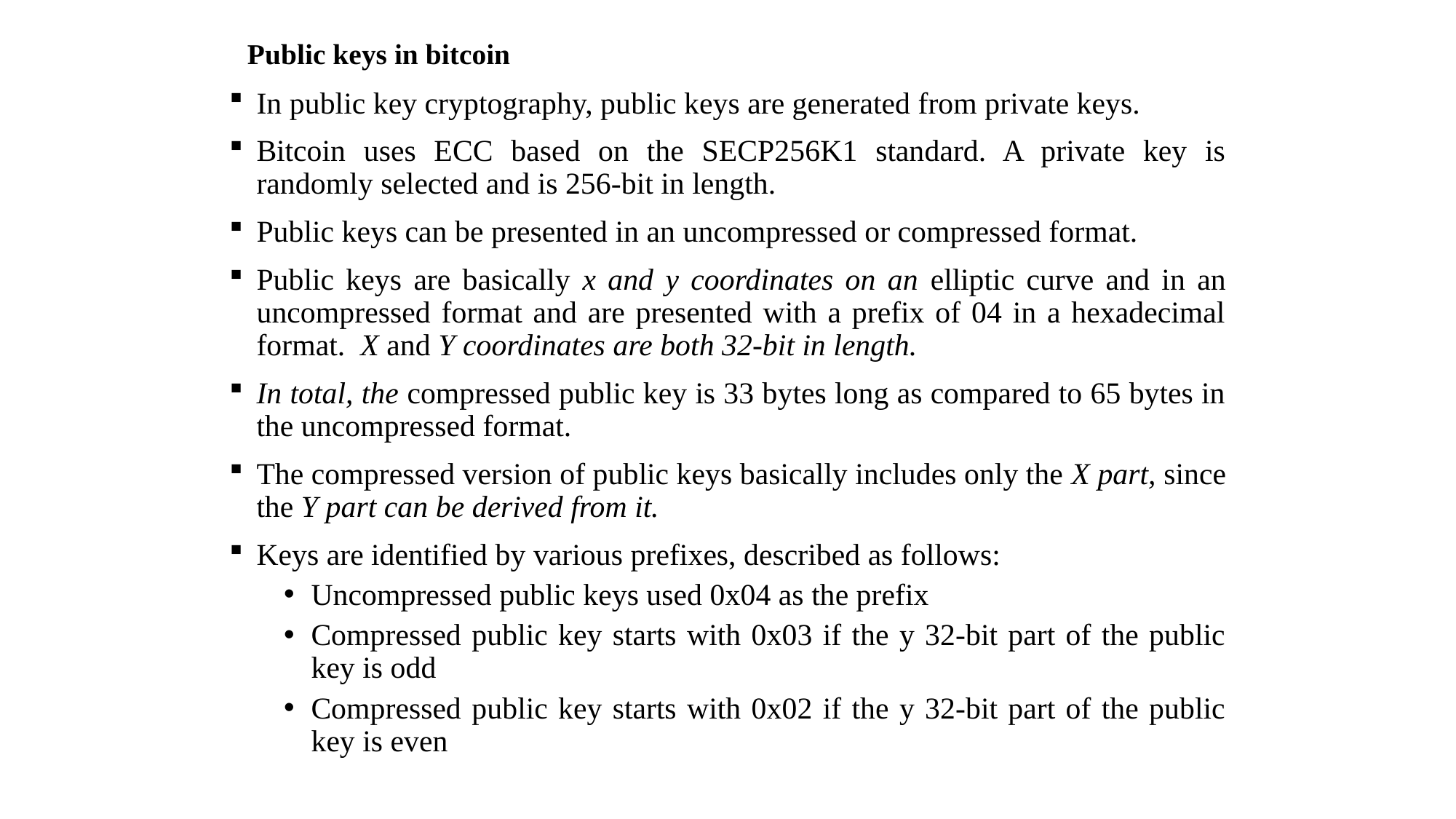

# Public keys in bitcoin
In public key cryptography, public keys are generated from private keys.
Bitcoin uses ECC based on the SECP256K1 standard. A private key is randomly selected and is 256-bit in length.
Public keys can be presented in an uncompressed or compressed format.
Public keys are basically x and y coordinates on an elliptic curve and in an uncompressed format and are presented with a prefix of 04 in a hexadecimal format.  X and Y coordinates are both 32-bit in length.
In total, the compressed public key is 33 bytes long as compared to 65 bytes in the uncompressed format.
The compressed version of public keys basically includes only the X part, since the Y part can be derived from it.
Keys are identified by various prefixes, described as follows:
Uncompressed public keys used 0x04 as the prefix
Compressed public key starts with 0x03 if the y 32-bit part of the public key is odd
Compressed public key starts with 0x02 if the y 32-bit part of the public key is even